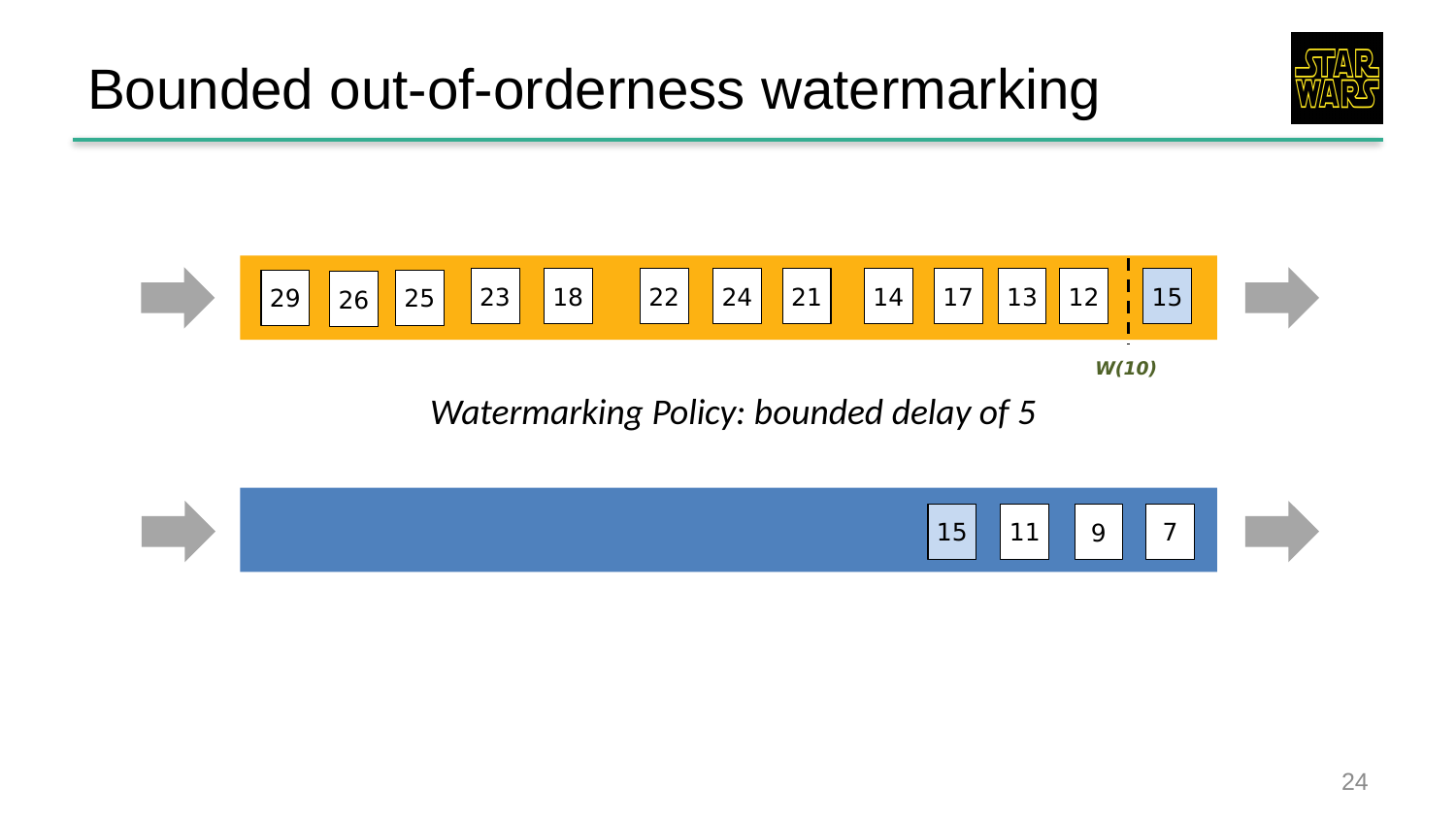

# Bounded out-of-orderness watermarking

23
18
22
24
21
14
17
13
12
15
29
25
26
W(10)
Watermarking Policy: bounded delay of 5

15
11
7
9
24